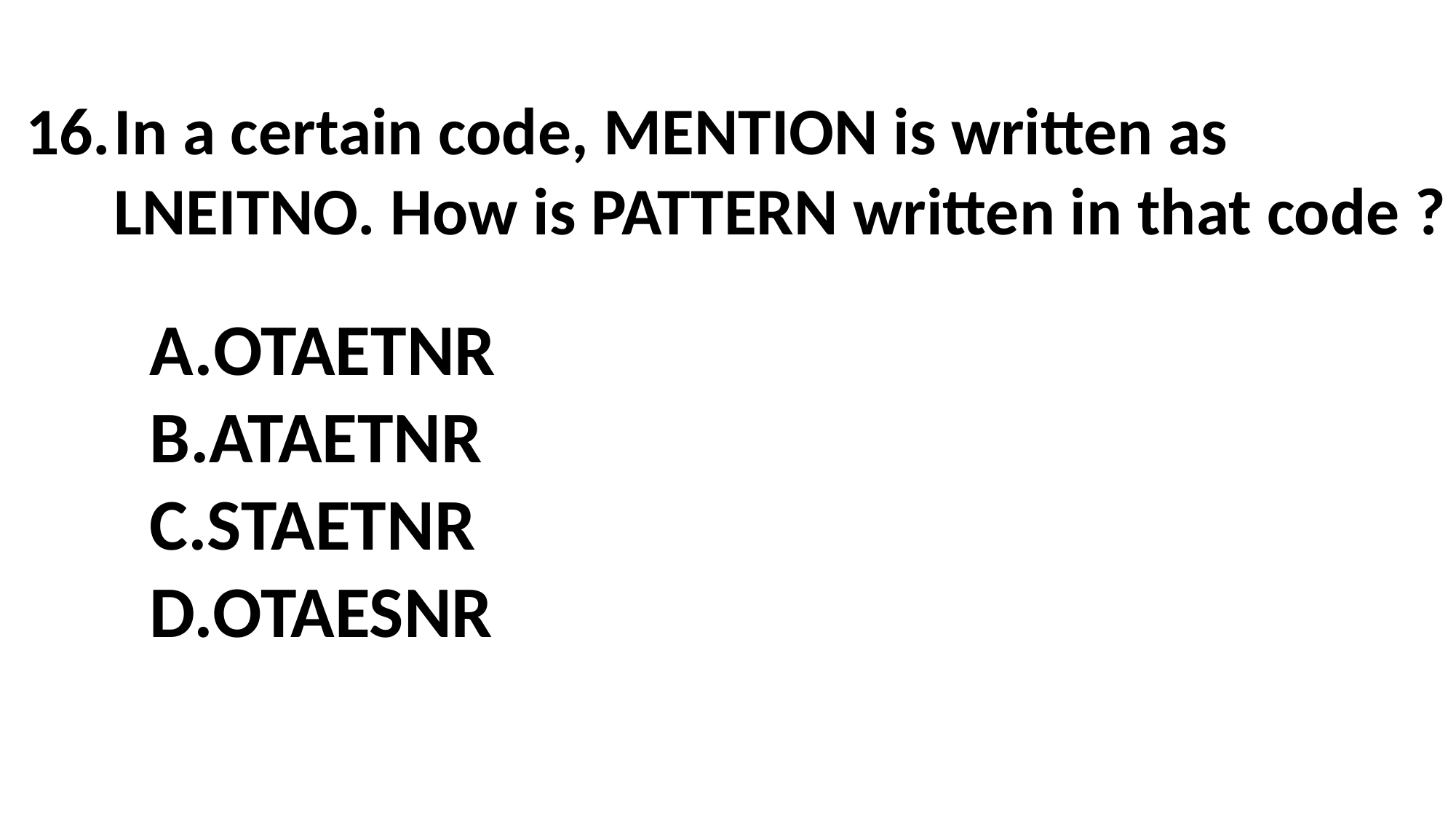

In a certain code, MENTION is written as LNEITNO. How is PATTERN written in that code ?
OTAETNR
ATAETNR
STAETNR
OTAESNR